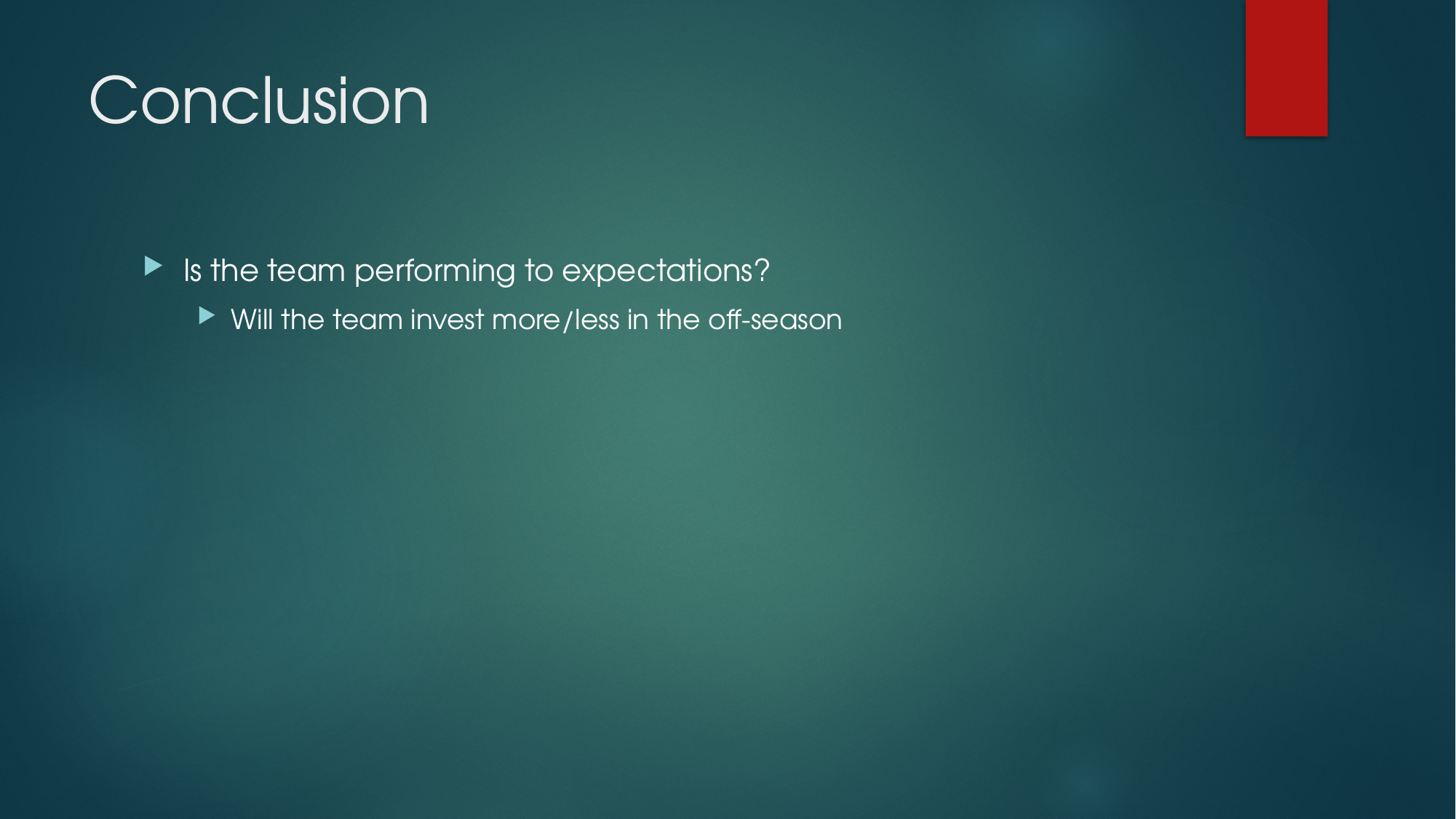

# Conclusion
Is the team performing to expectations?
Will the team invest more/less in the off-season